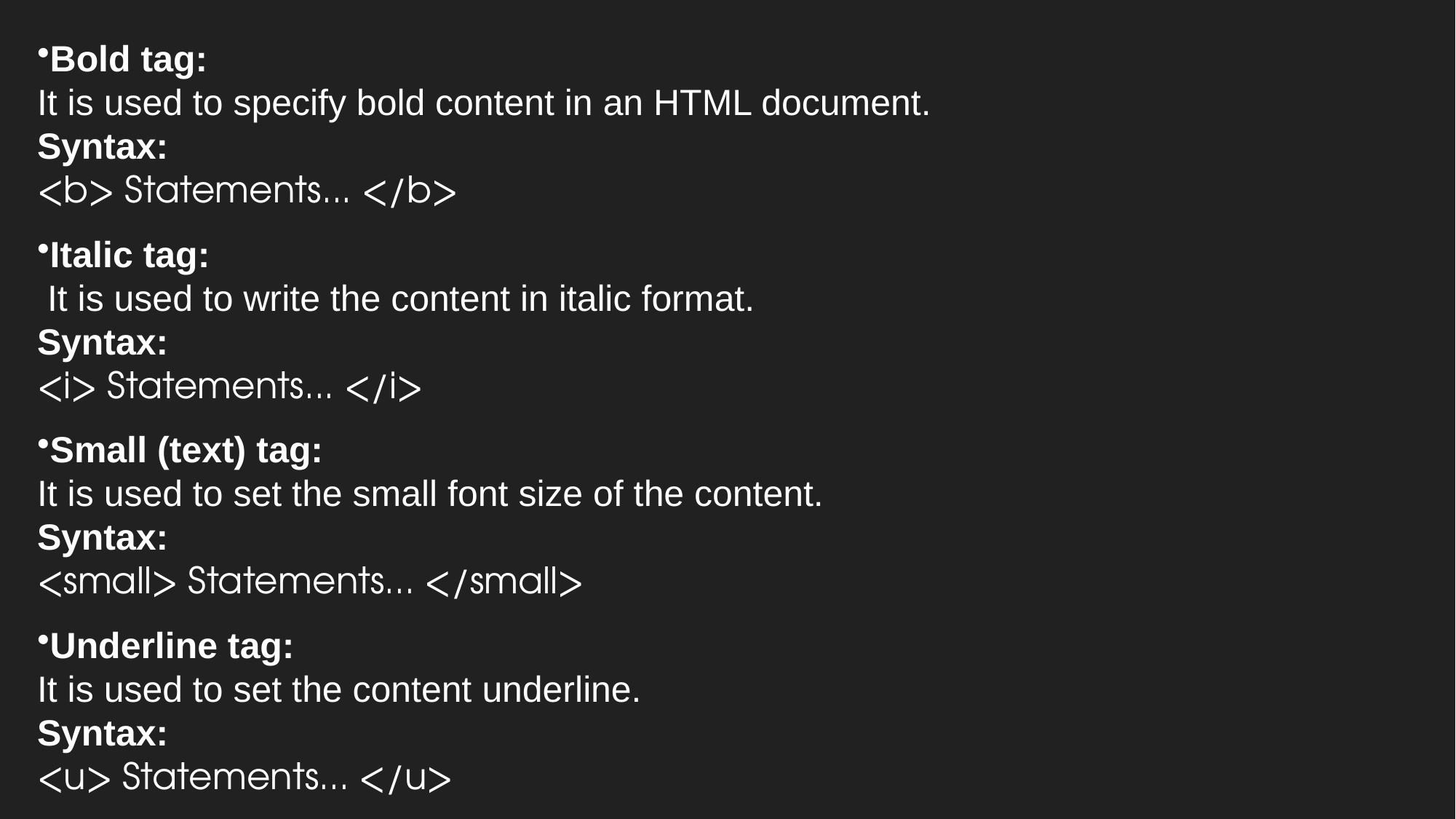

Bold tag:
It is used to specify bold content in an HTML document.
Syntax:
<b> Statements... </b>
Italic tag:
 It is used to write the content in italic format.
Syntax:
<i> Statements... </i>
Small (text) tag:
It is used to set the small font size of the content.
Syntax:
<small> Statements... </small>
Underline tag:
It is used to set the content underline.
Syntax:
<u> Statements... </u>